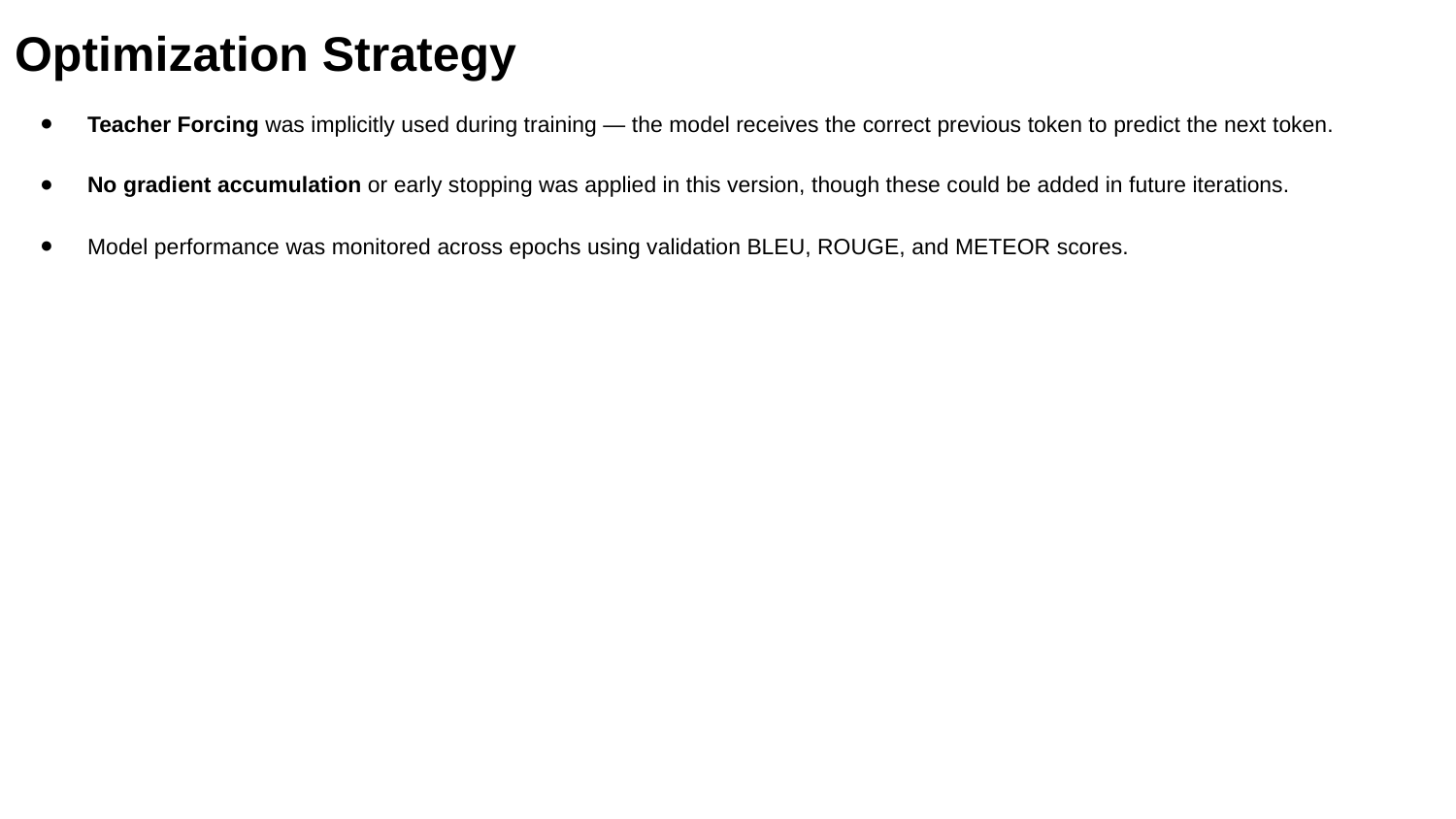

Optimization Strategy
Teacher Forcing was implicitly used during training — the model receives the correct previous token to predict the next token.
No gradient accumulation or early stopping was applied in this version, though these could be added in future iterations.
Model performance was monitored across epochs using validation BLEU, ROUGE, and METEOR scores.